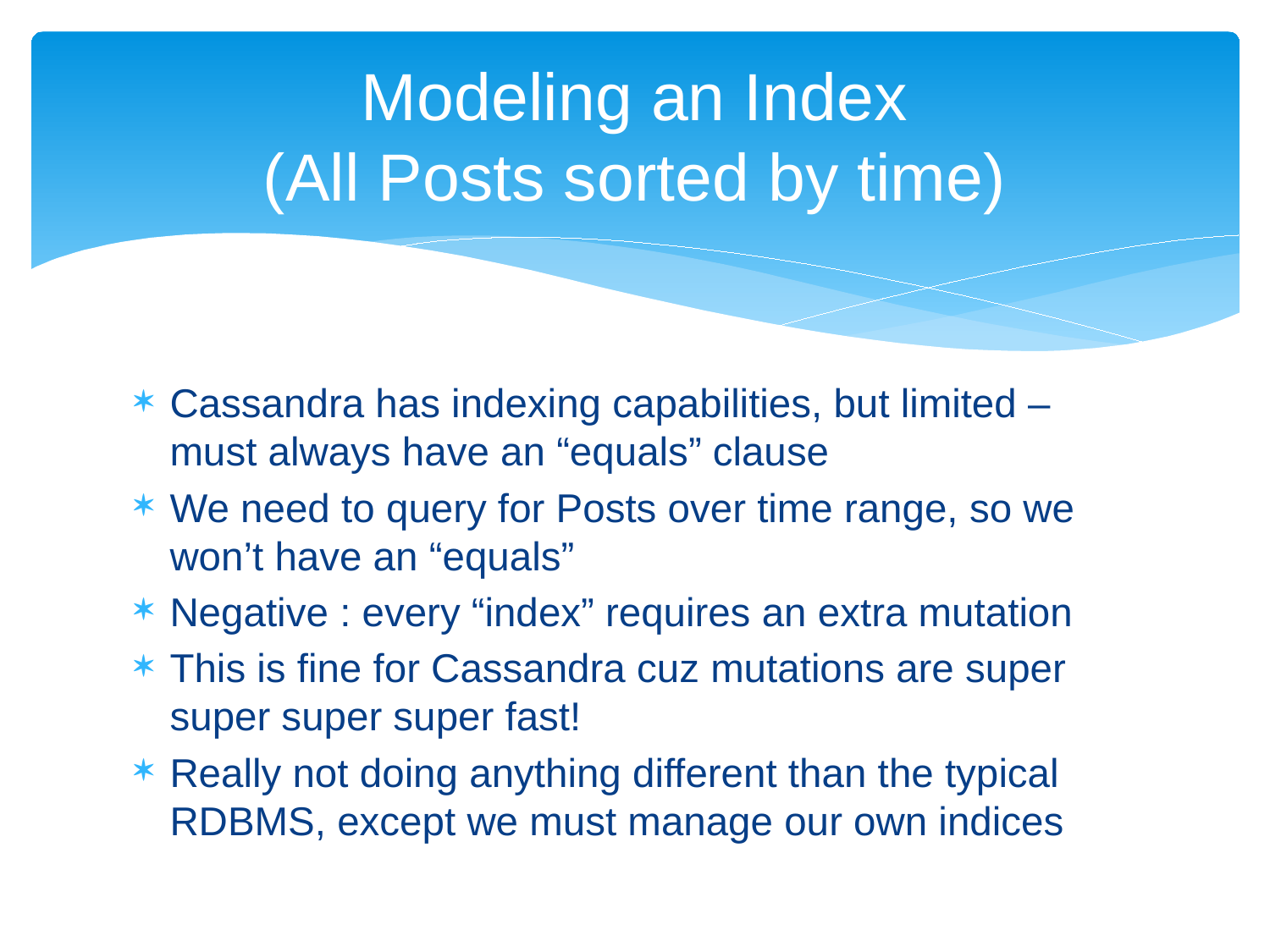

# Modeling an Index (All Posts sorted by time)
Cassandra has indexing capabilities, but limited – must always have an “equals” clause
We need to query for Posts over time range, so we won’t have an “equals”
Negative : every “index” requires an extra mutation
This is fine for Cassandra cuz mutations are super super super super fast!
Really not doing anything different than the typical RDBMS, except we must manage our own indices